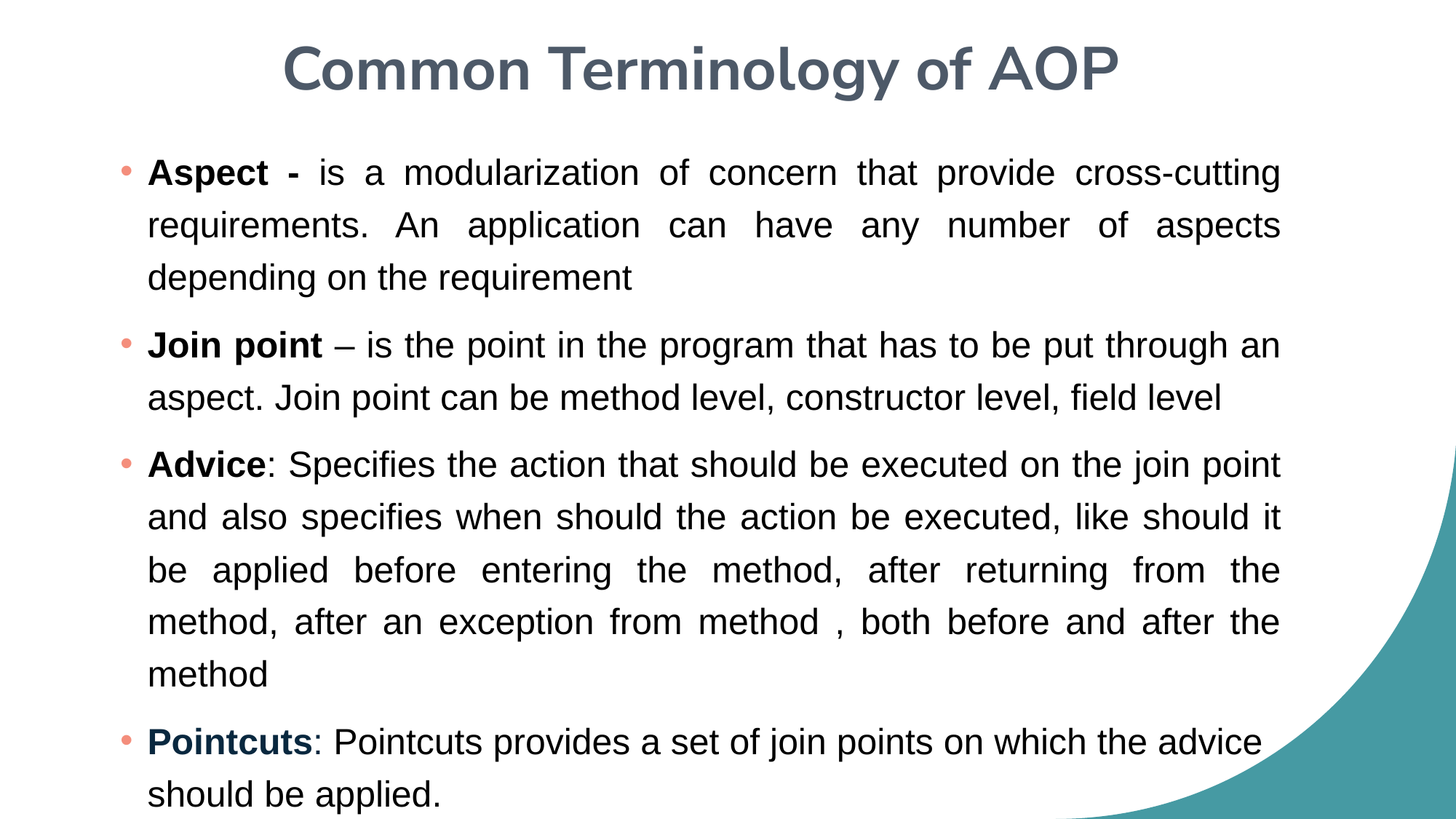

# Common Terminology of AOP
Aspect - is a modularization of concern that provide cross-cutting requirements. An application can have any number of aspects depending on the requirement
Join point – is the point in the program that has to be put through an aspect. Join point can be method level, constructor level, field level
Advice: Specifies the action that should be executed on the join point and also specifies when should the action be executed, like should it be applied before entering the method, after returning from the method, after an exception from method , both before and after the method
Pointcuts: Pointcuts provides a set of join points on which the advice should be applied.